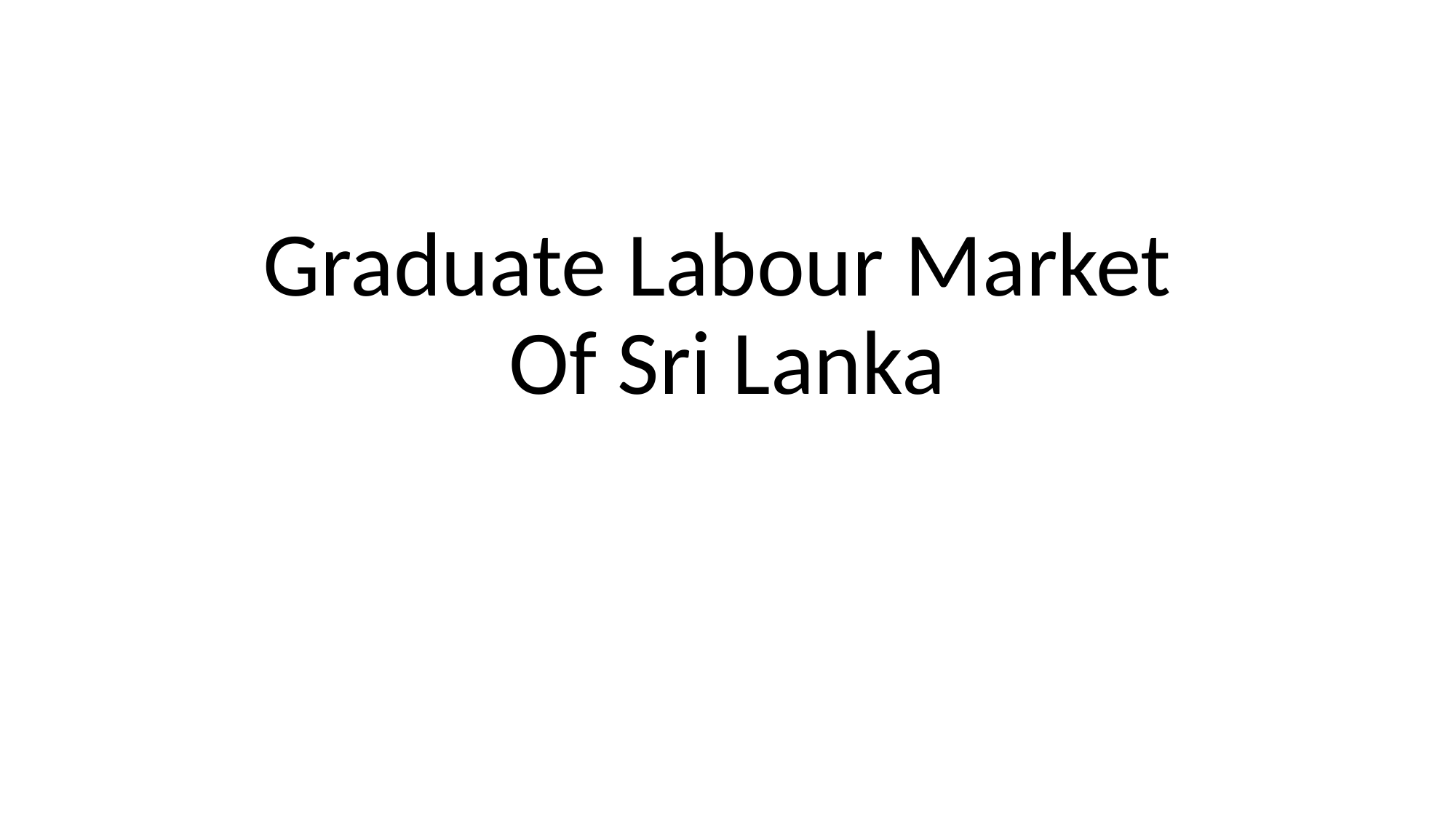

# Graduate Labour Market
Of Sri Lanka